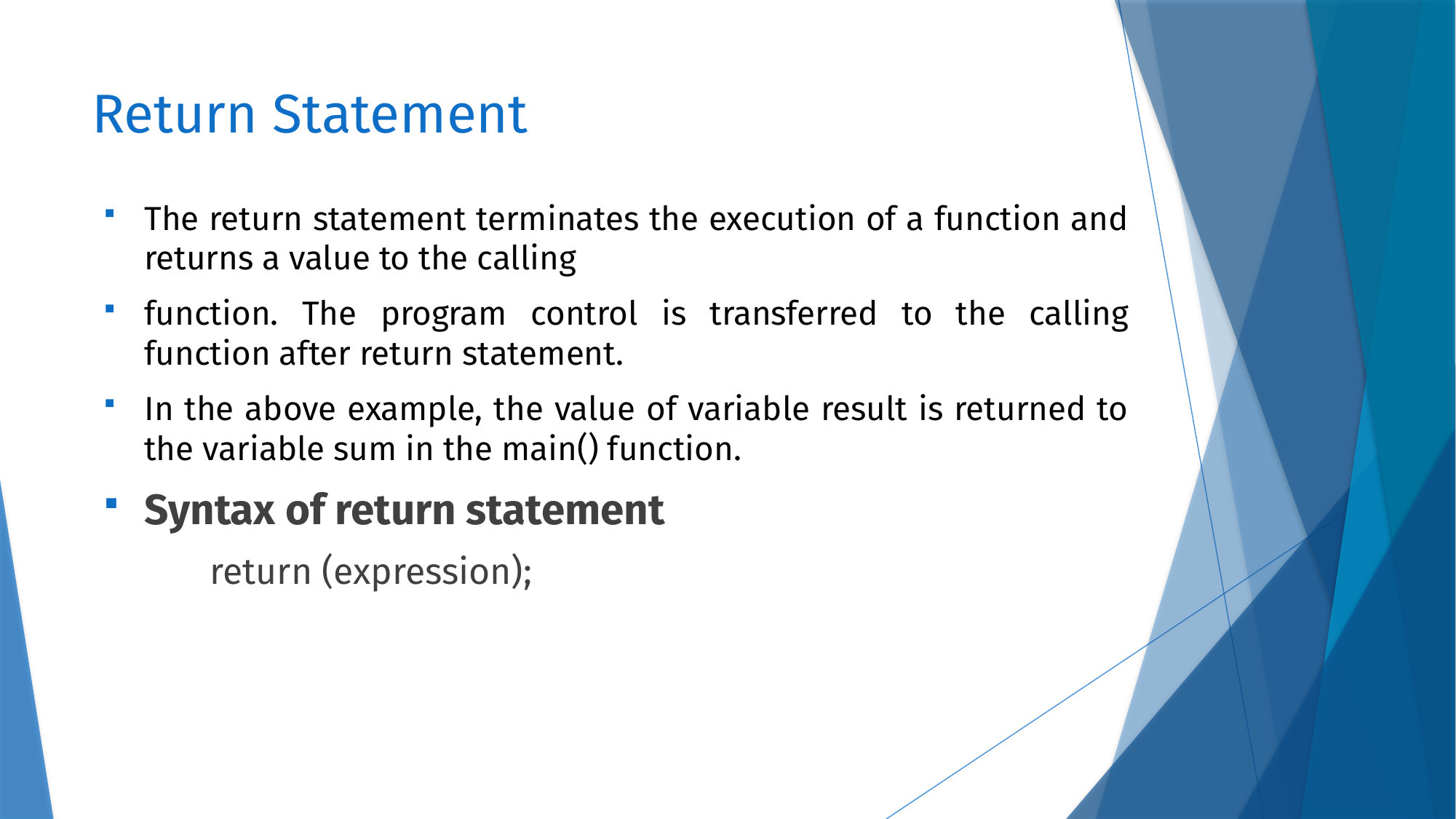

# Return Statement
The return statement terminates the execution of a function and returns a value to the calling
function. The program control is transferred to the calling function after return statement.
In the above example, the value of variable result is returned to the variable sum in the main() function.
Syntax of return statement
    return (expression);